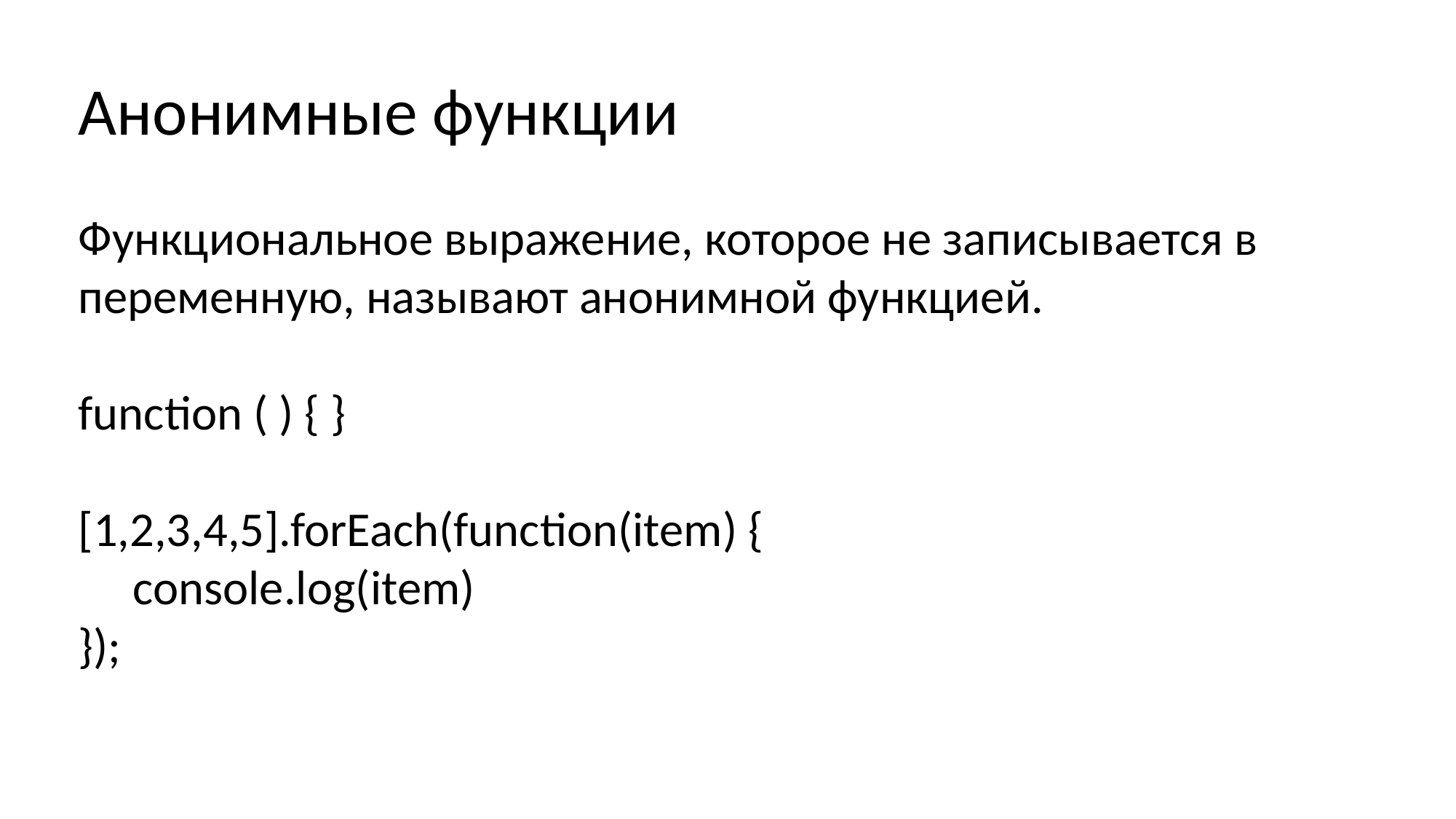

Анонимные функции

Функциональное выражение, которое не записывается в переменную, называют анонимной функцией.

function ( ) { }

[1,2,3,4,5].forEach(function(item) {
     console.log(item)
});